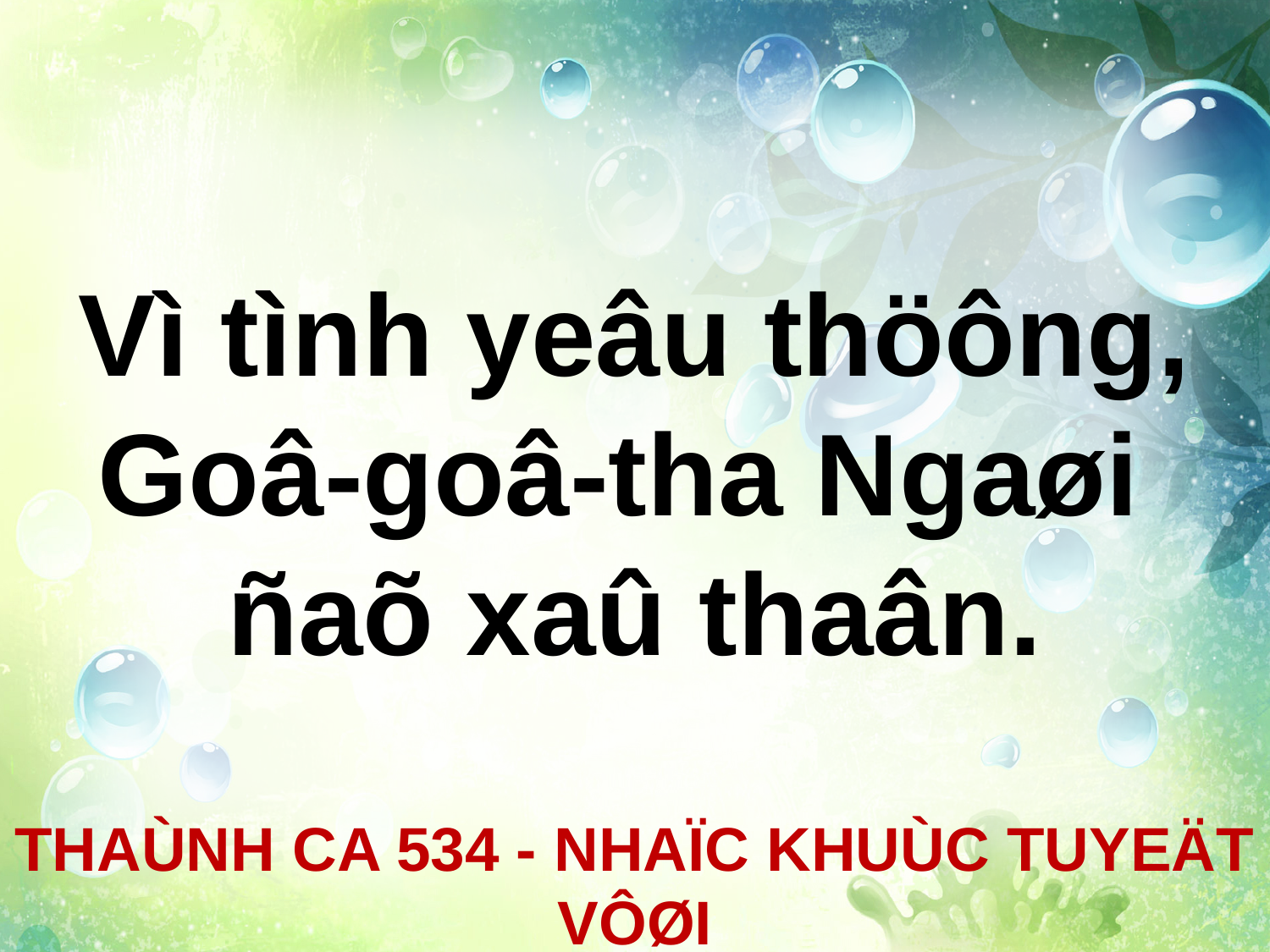

Vì tình yeâu thöông, Goâ-goâ-tha Ngaøi
ñaõ xaû thaân.
THAÙNH CA 534 - NHAÏC KHUÙC TUYEÄT VÔØI